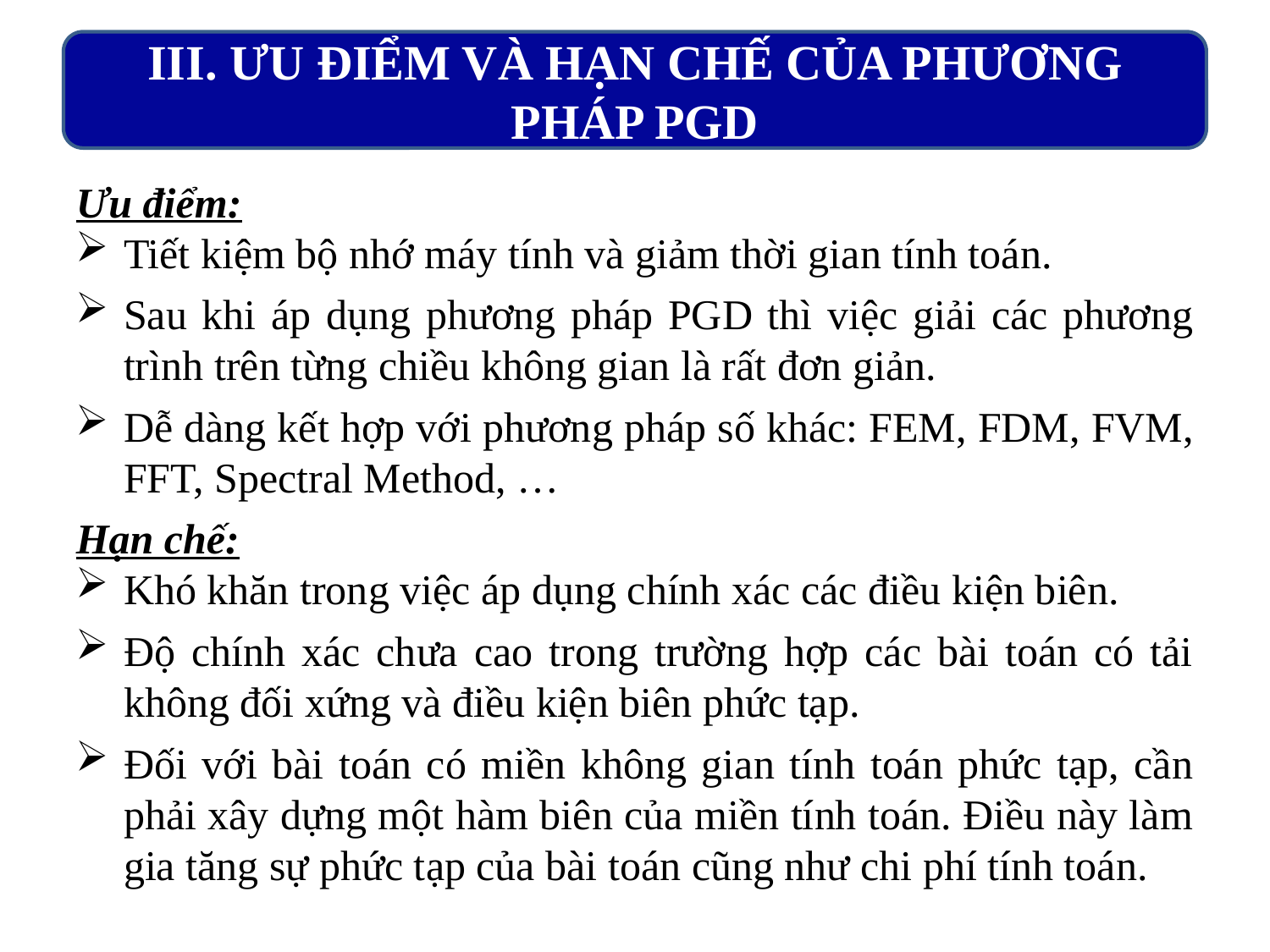

III. ƯU ĐIỂM VÀ HẠN CHẾ CỦA PHƯƠNG PHÁP PGD

Ưu điểm:
Tiết kiệm bộ nhớ máy tính và giảm thời gian tính toán.
Sau khi áp dụng phương pháp PGD thì việc giải các phương trình trên từng chiều không gian là rất đơn giản.
Dễ dàng kết hợp với phương pháp số khác: FEM, FDM, FVM, FFT, Spectral Method, …
Hạn chế:
Khó khăn trong việc áp dụng chính xác các điều kiện biên.
Độ chính xác chưa cao trong trường hợp các bài toán có tải không đối xứng và điều kiện biên phức tạp.
Đối với bài toán có miền không gian tính toán phức tạp, cần phải xây dựng một hàm biên của miền tính toán. Điều này làm gia tăng sự phức tạp của bài toán cũng như chi phí tính toán.